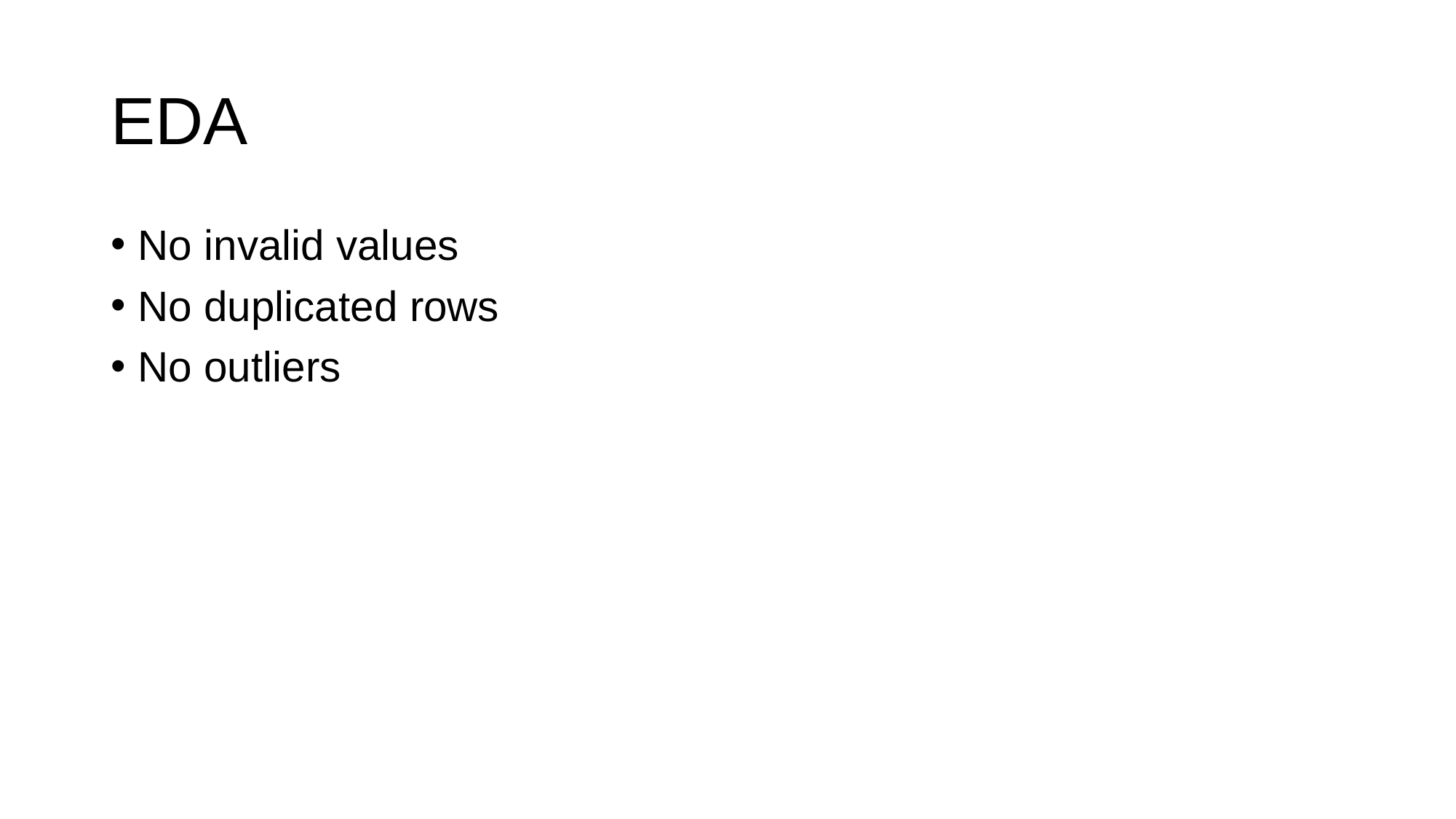

# EDA
No invalid values
No duplicated rows
No outliers